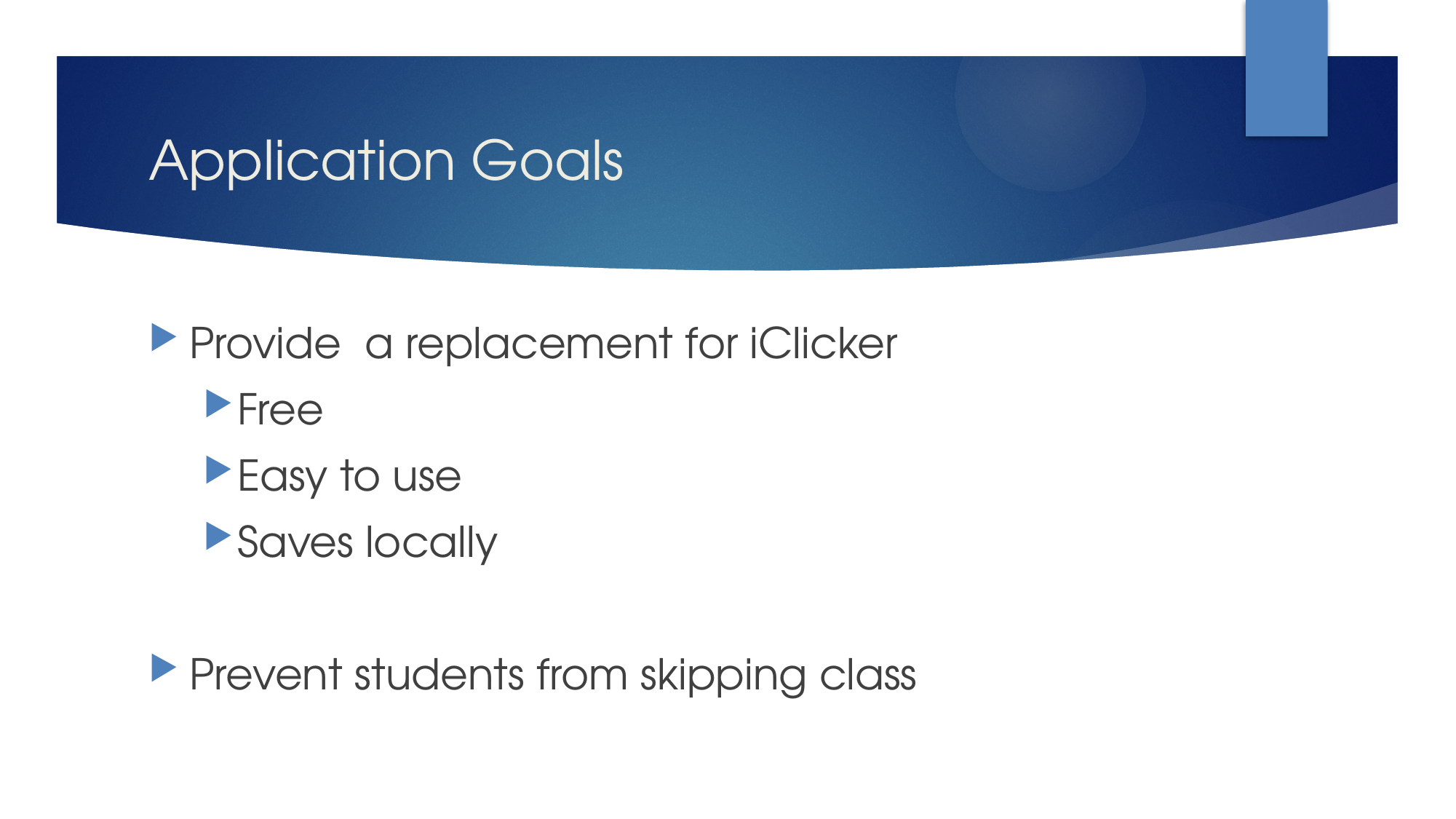

# Application Goals
Provide  a replacement for iClicker
Free
Easy to use
Saves locally

Prevent students from skipping class